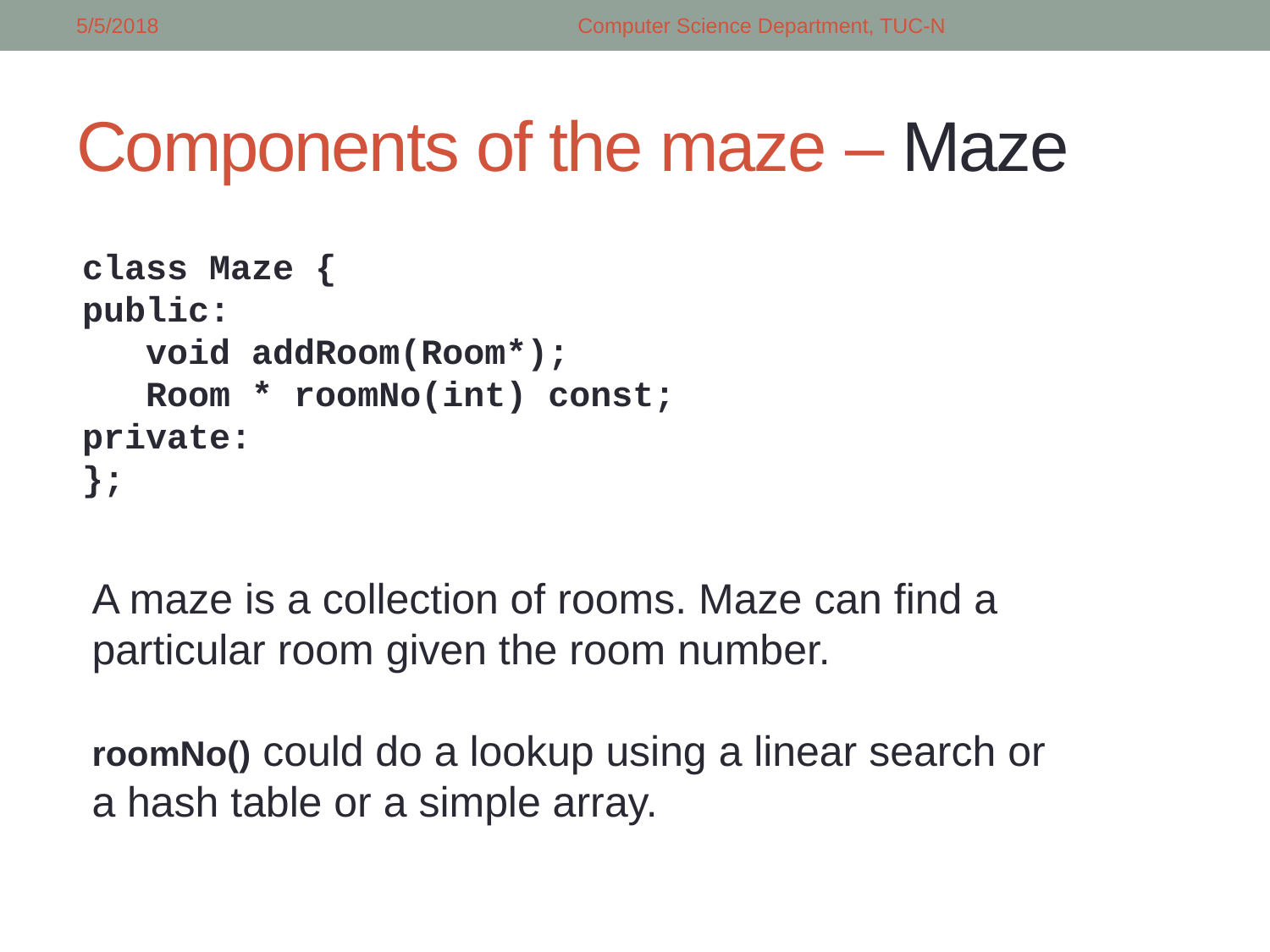

5/5/2018
Computer Science Department, TUC-N
# Components of the maze – Maze
class Maze {
public:
   void addRoom(Room*);
   Room * roomNo(int) const;
private:
};
A maze is a collection of rooms. Maze can find a particular room given the room number.

roomNo() could do a lookup using a linear search or a hash table or a simple array.